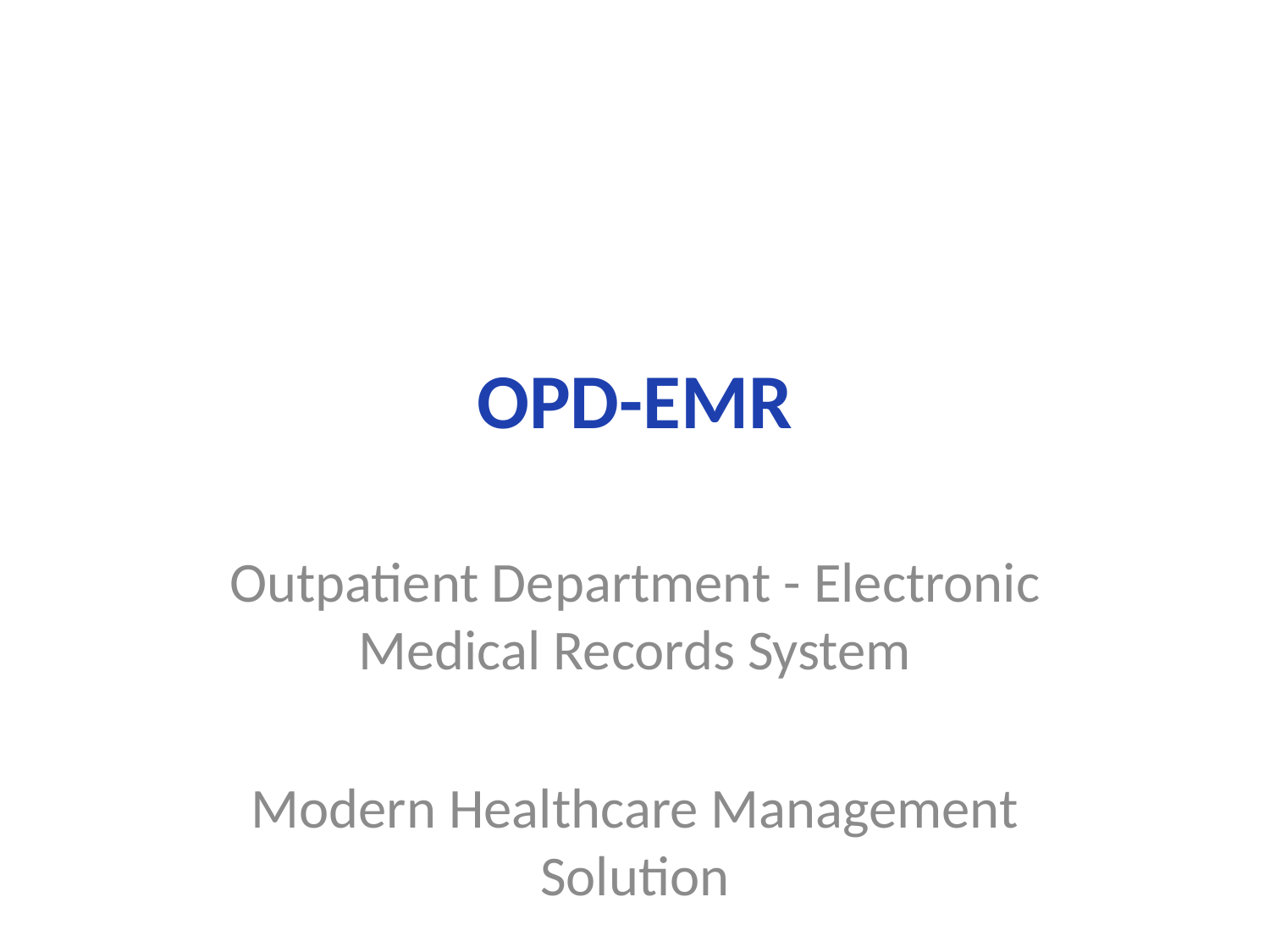

# OPD-EMR
Outpatient Department - Electronic Medical Records System

Modern Healthcare Management Solution

Presented by: [Your Name]
Date: [Presentation Date]
Version: 1.0.0